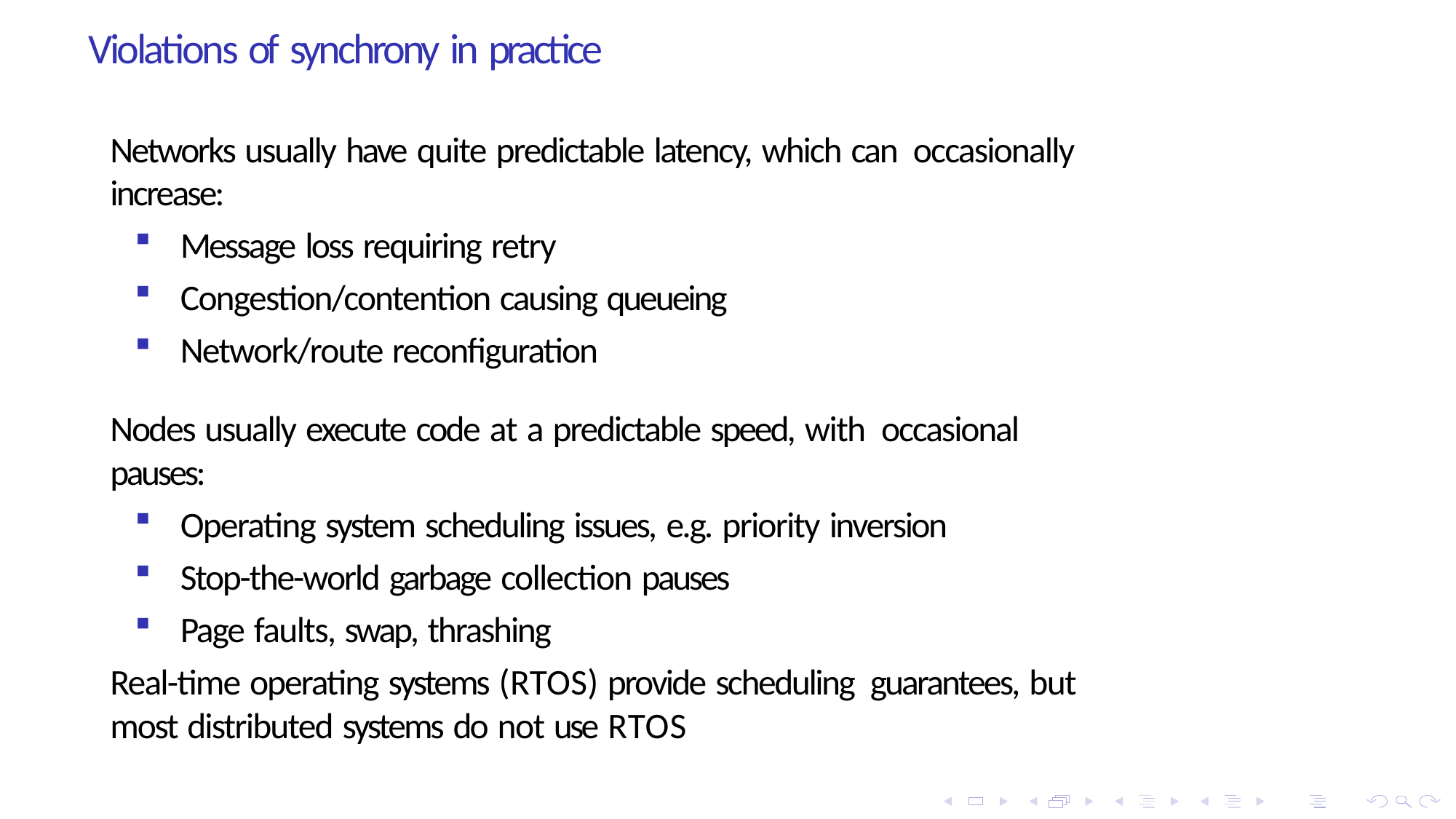

# Violations of synchrony in practice
Networks usually have quite predictable latency, which can  occasionally increase:
Message loss requiring retry
Congestion/contention causing queueing
Network/route reconfiguration
Nodes usually execute code at a predictable speed, with  occasional pauses:
Operating system scheduling issues, e.g. priority inversion
Stop-the-world garbage collection pauses
Page faults, swap, thrashing
Real-time operating systems (RTOS) provide scheduling  guarantees, but most distributed systems do not use RTOS